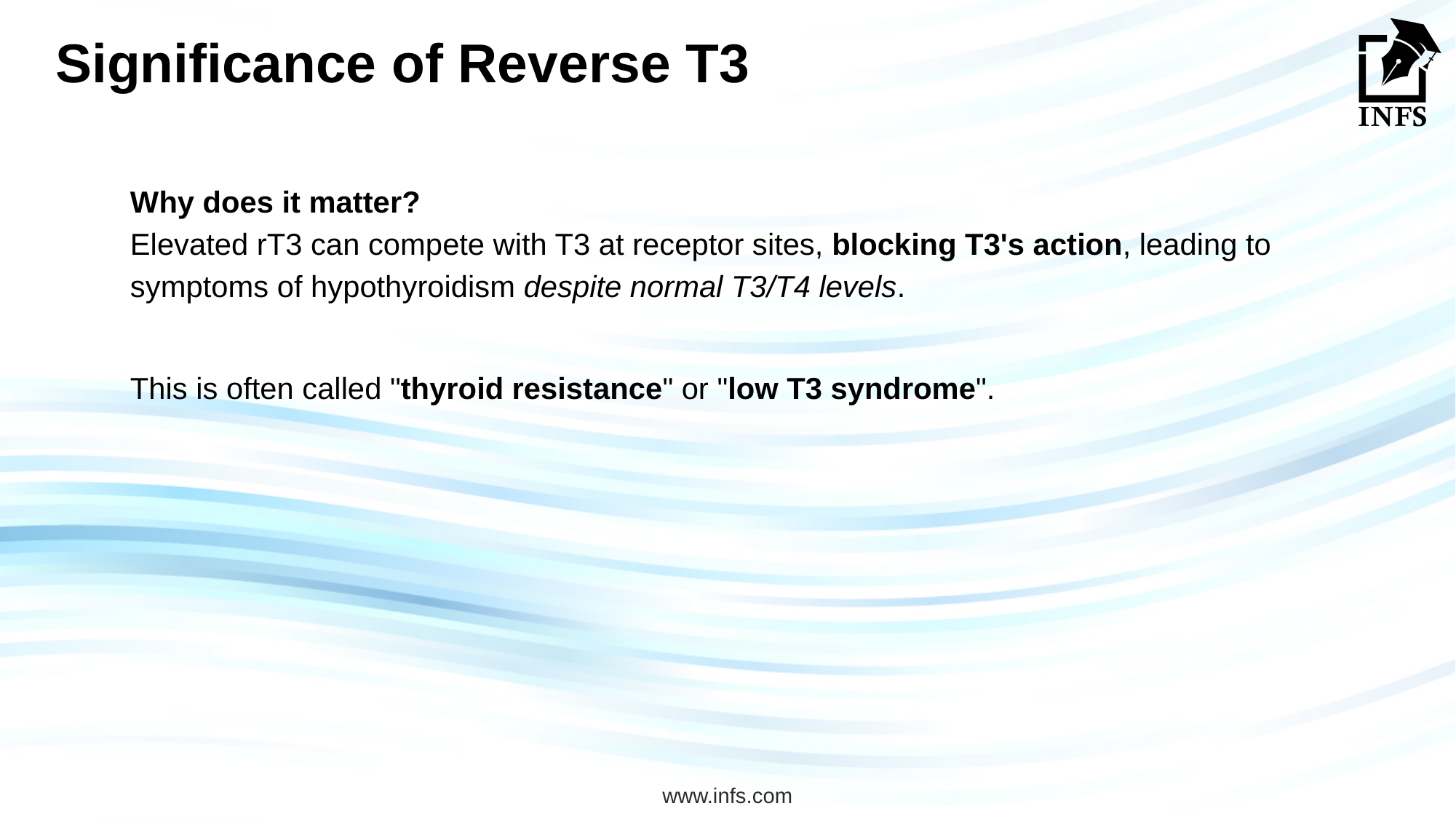

# Significance of Reverse T3
Why does it matter?
Elevated rT3 can compete with T3 at receptor sites, blocking T3's action, leading to symptoms of hypothyroidism despite normal T3/T4 levels.
This is often called "thyroid resistance" or "low T3 syndrome".